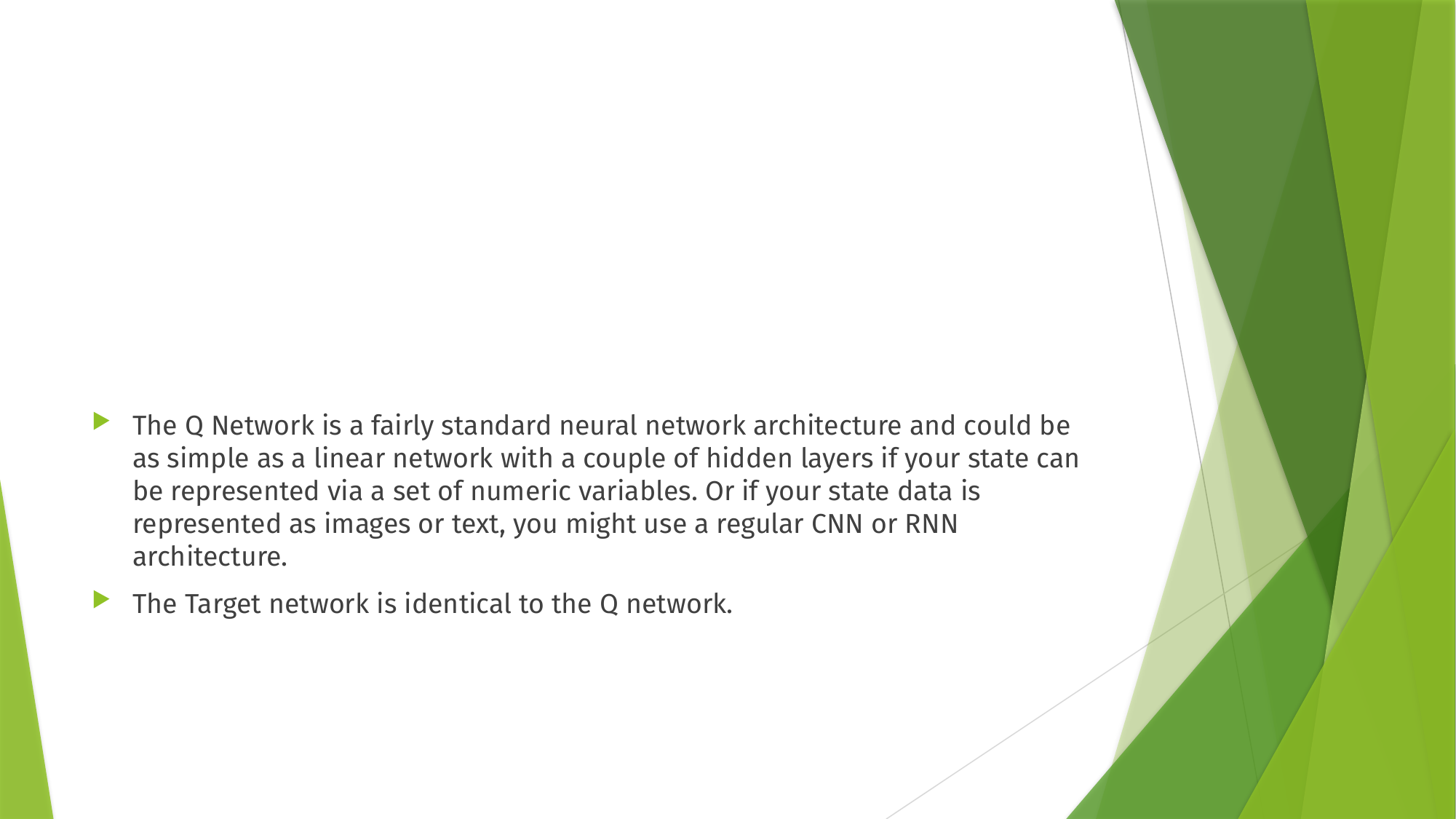

#

The Q Network is a fairly standard neural network architecture and could be as simple as a linear network with a couple of hidden layers if your state can be represented via a set of numeric variables. Or if your state data is represented as images or text, you might use a regular CNN or RNN architecture.
The Target network is identical to the Q network.